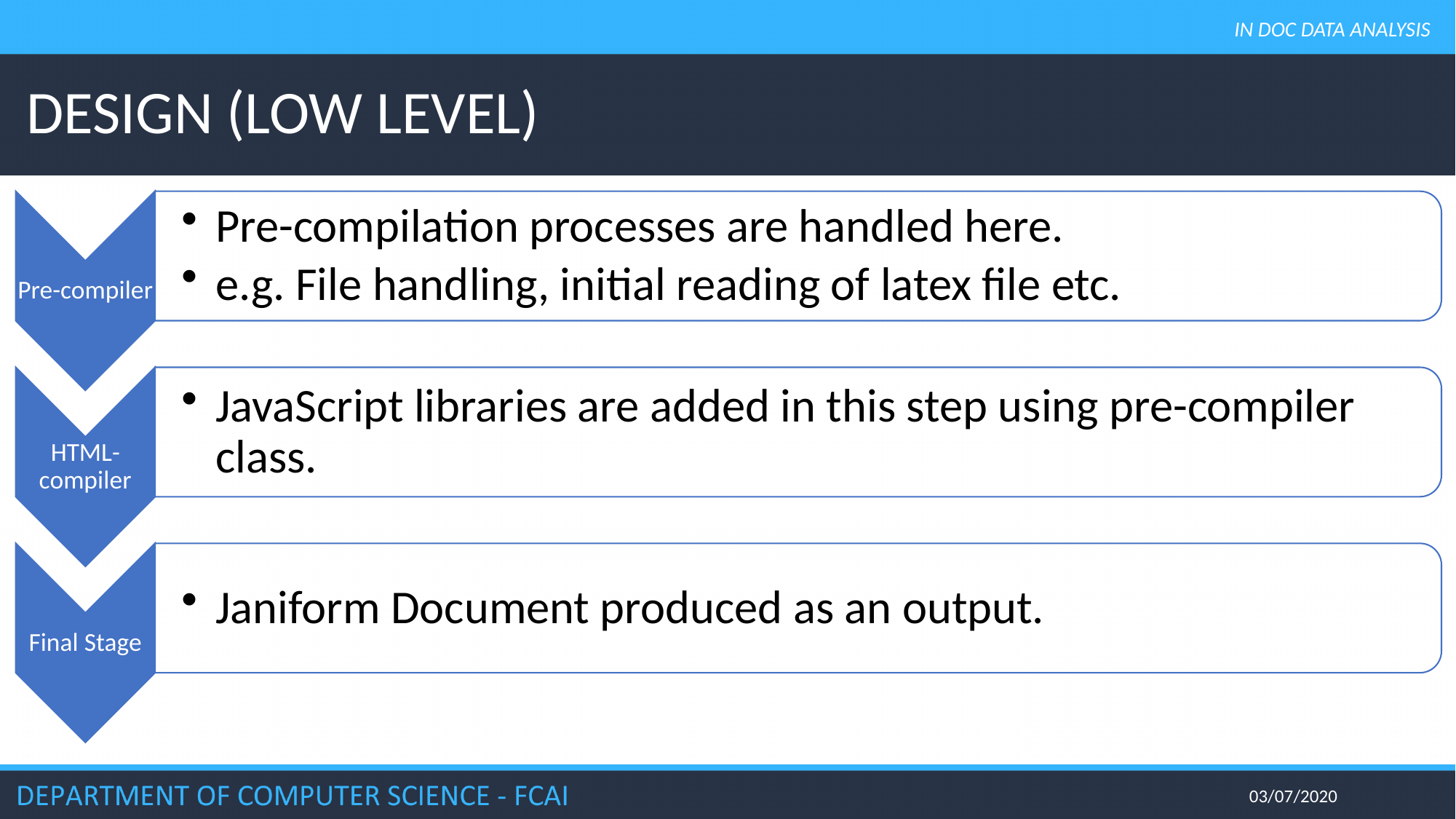

IN DOC DATA ANALYSIS
# DESIGN (LOW LEVEL)
Pre-compiler
Pre-compilation processes are handled here.
e.g. File handling, initial reading of latex file etc.
HTML-compiler
JavaScript libraries are added in this step using pre-compiler class.
Final Stage
Janiform Document produced as an output.
03/07/2020
9